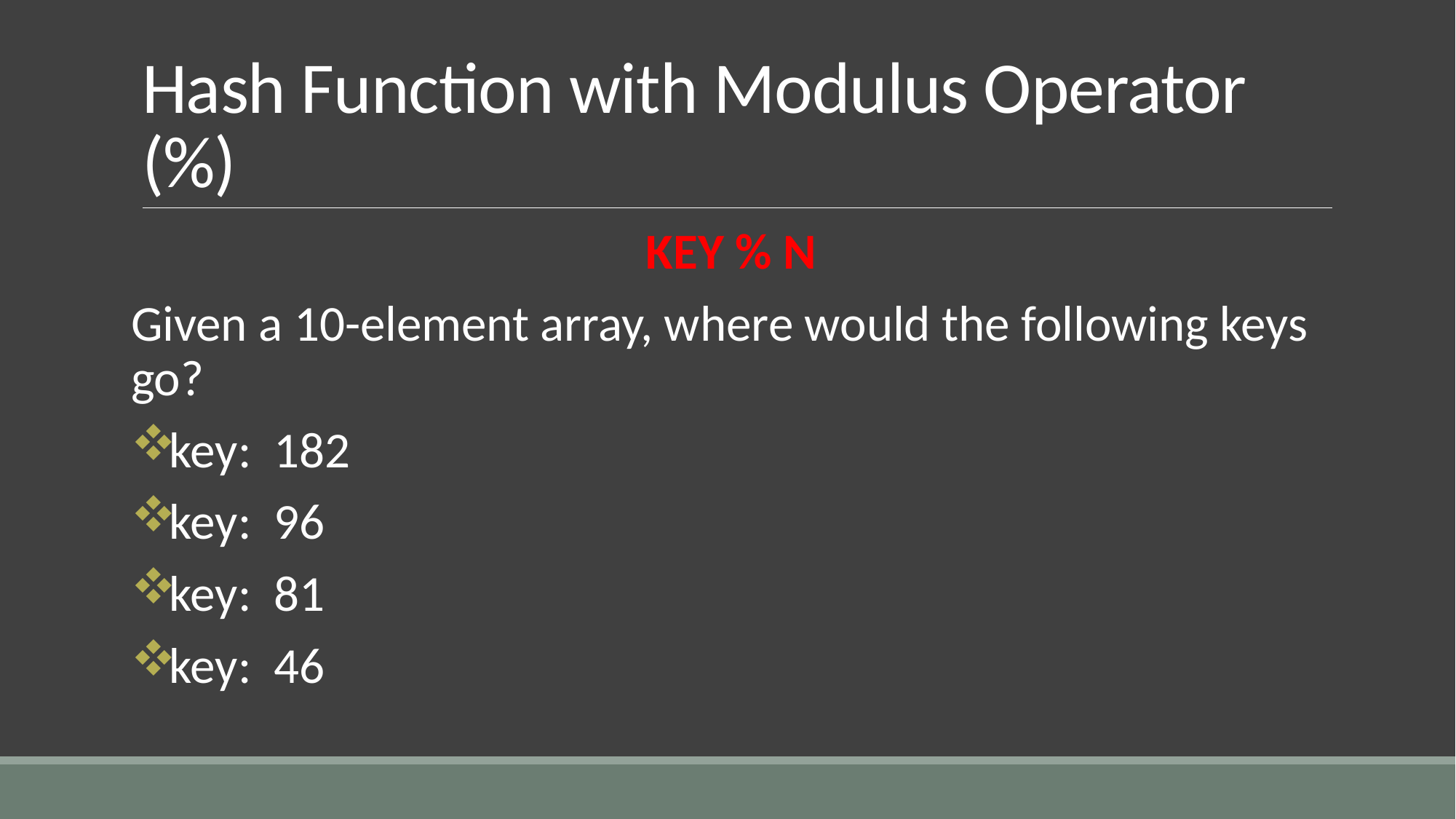

# Hash Function with Modulus Operator (%)
KEY % N
Given a 10-element array, where would the following keys go?
key:  182
key:  96
key:  81
key:  46